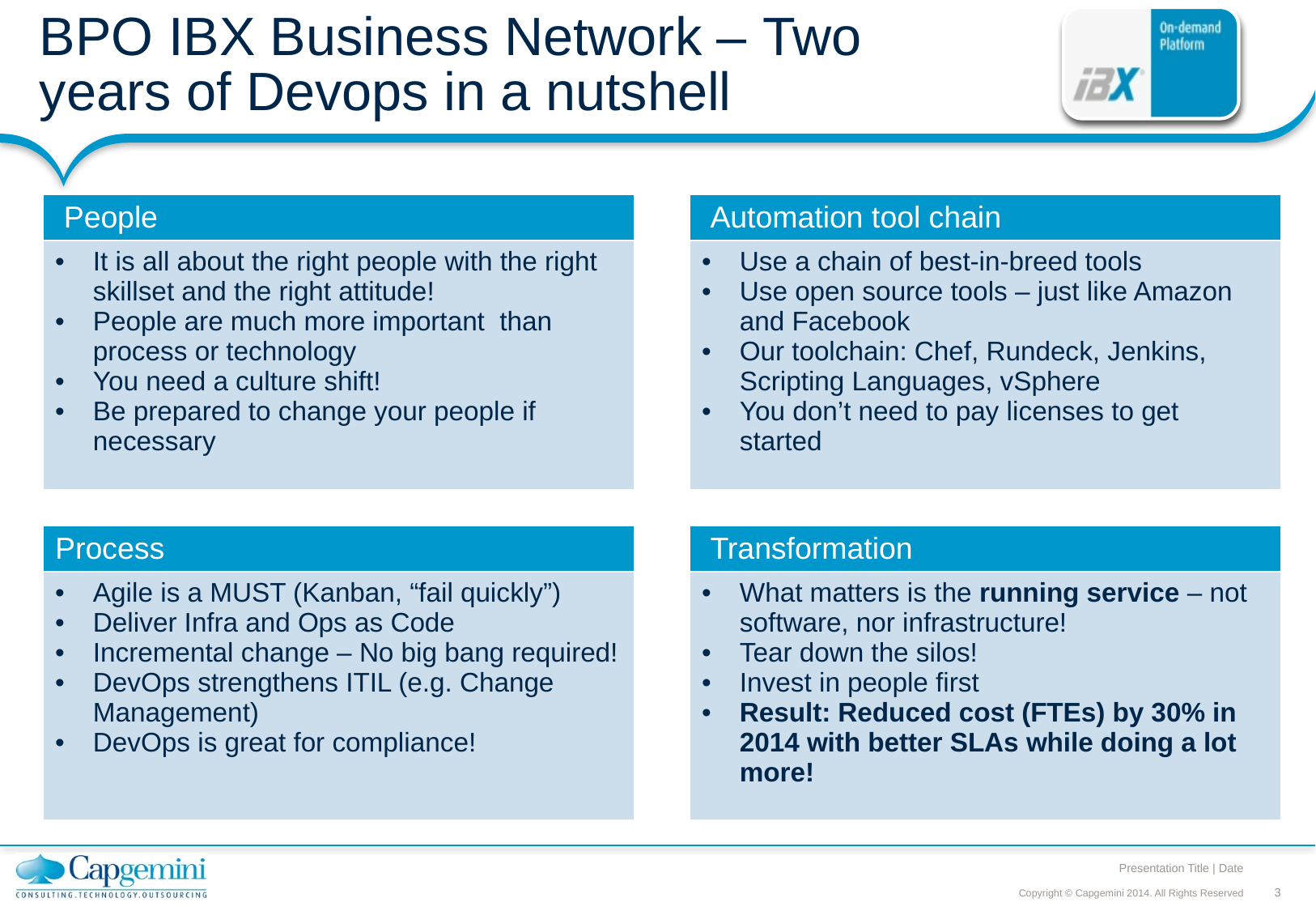

# BPO IBX Business Network – Two years of Devops in a nutshell

| People |
| --- |
| It is all about the right people with the right skillset and the right attitude! People are much more important than process or technology You need a culture shift! Be prepared to change your people if necessary |
| Automation tool chain |
| --- |
| Use a chain of best-in-breed tools Use open source tools – just like Amazon and Facebook Our toolchain: Chef, Rundeck, Jenkins, Scripting Languages, vSphere You don’t need to pay licenses to get started |
| Process |
| --- |
| Agile is a MUST (Kanban, “fail quickly”) Deliver Infra and Ops as Code Incremental change – No big bang required! DevOps strengthens ITIL (e.g. Change Management) DevOps is great for compliance! |
| Transformation |
| --- |
| What matters is the running service – not software, nor infrastructure! Tear down the silos! Invest in people first Result: Reduced cost (FTEs) by 30% in 2014 with better SLAs while doing a lot more! |